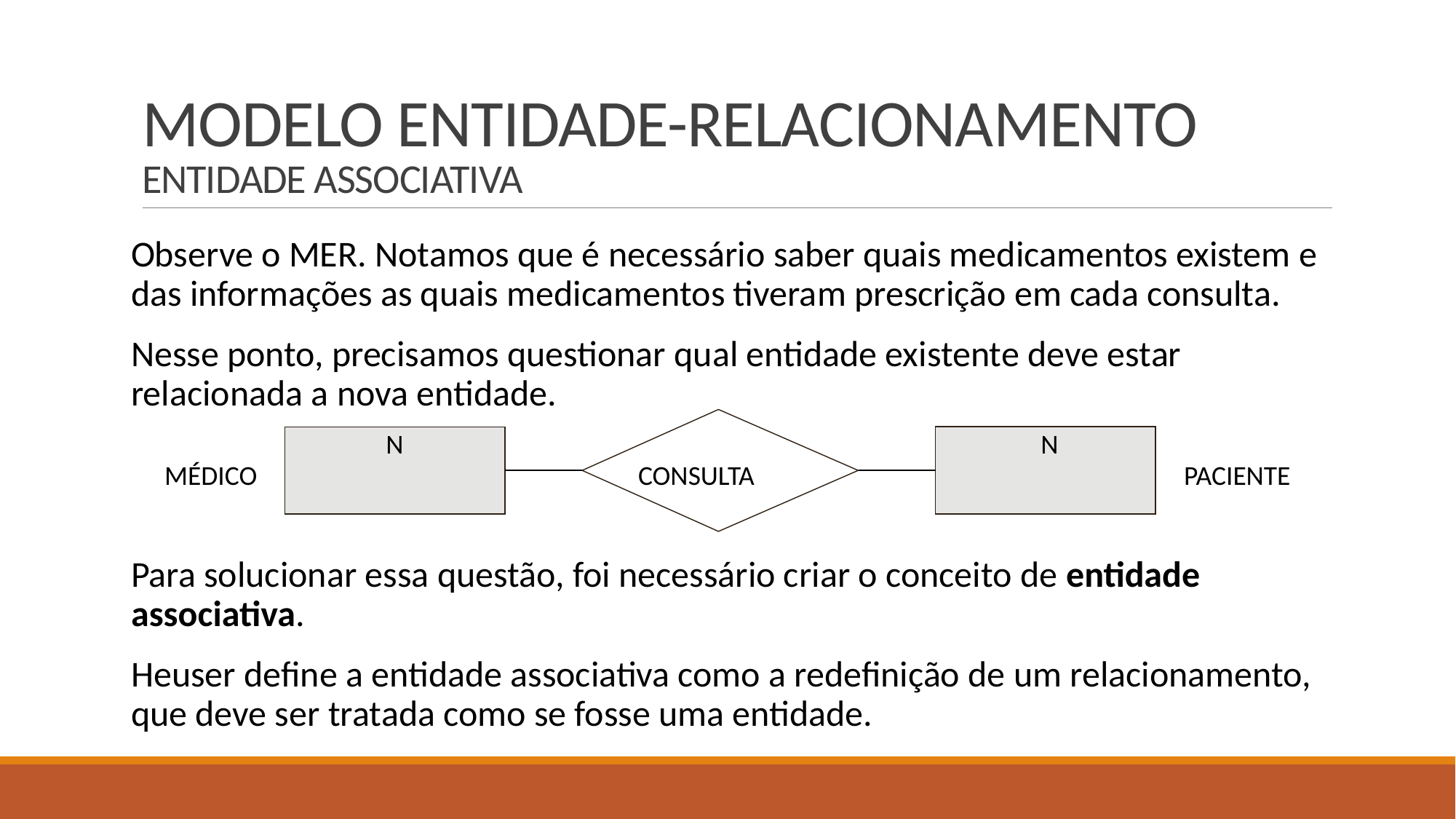

# MODELO ENTIDADE-RELACIONAMENTO ENTIDADE ASSOCIATIVA
Observe o MER. Notamos que é necessário saber quais medicamentos existem e das informações as quais medicamentos tiveram prescrição em cada consulta.
Nesse ponto, precisamos questionar qual entidade existente deve estar relacionada a nova entidade.

Para solucionar essa questão, foi necessário criar o conceito de entidade associativa.
Heuser define a entidade associativa como a redefinição de um relacionamento, que deve ser tratada como se fosse uma entidade.

N						N

MÉDICO 				      CONSULTA				      PACIENTE